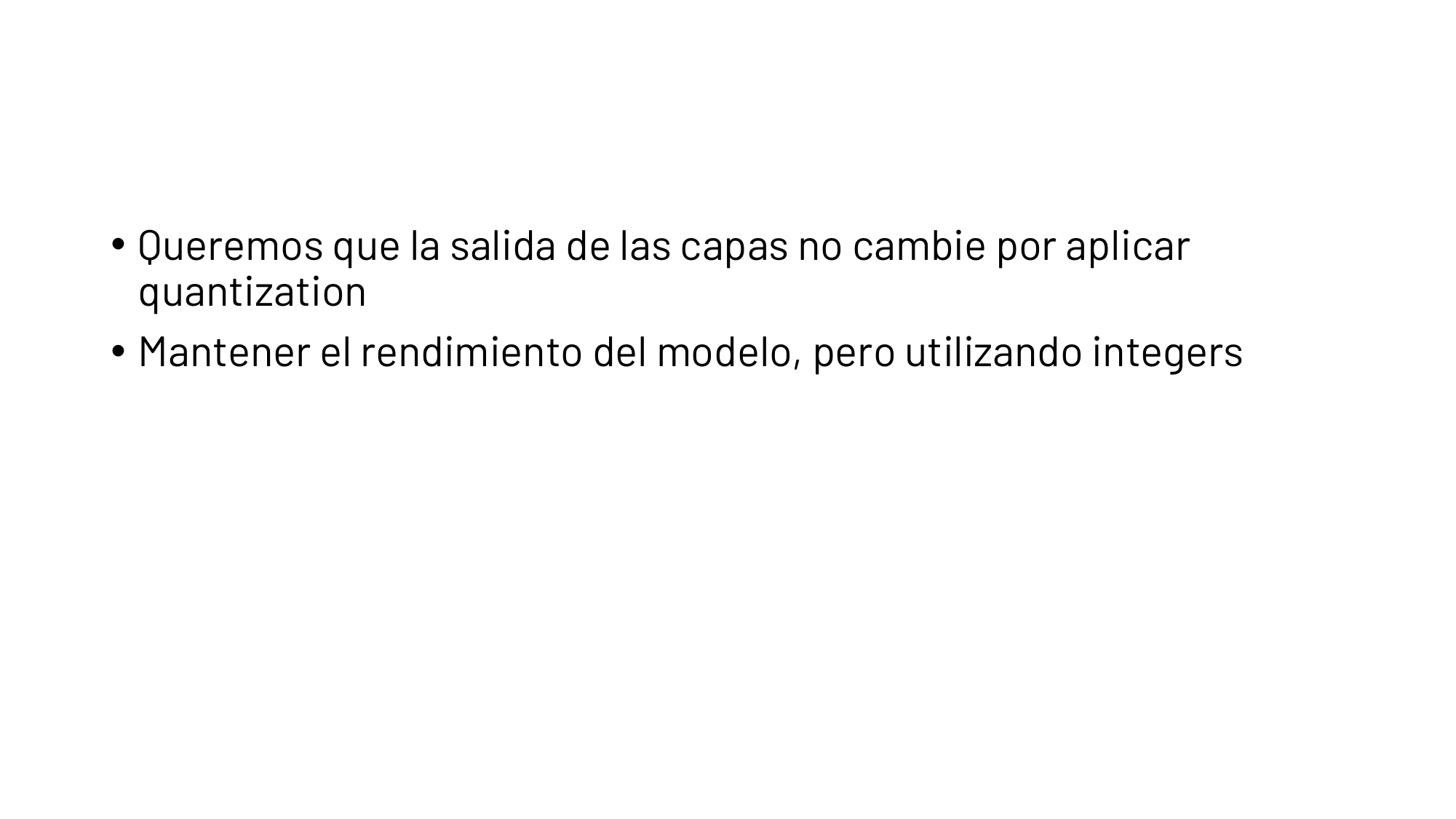

#
Queremos que la salida de las capas no cambie por aplicar quantization
Mantener el rendimiento del modelo, pero utilizando integers